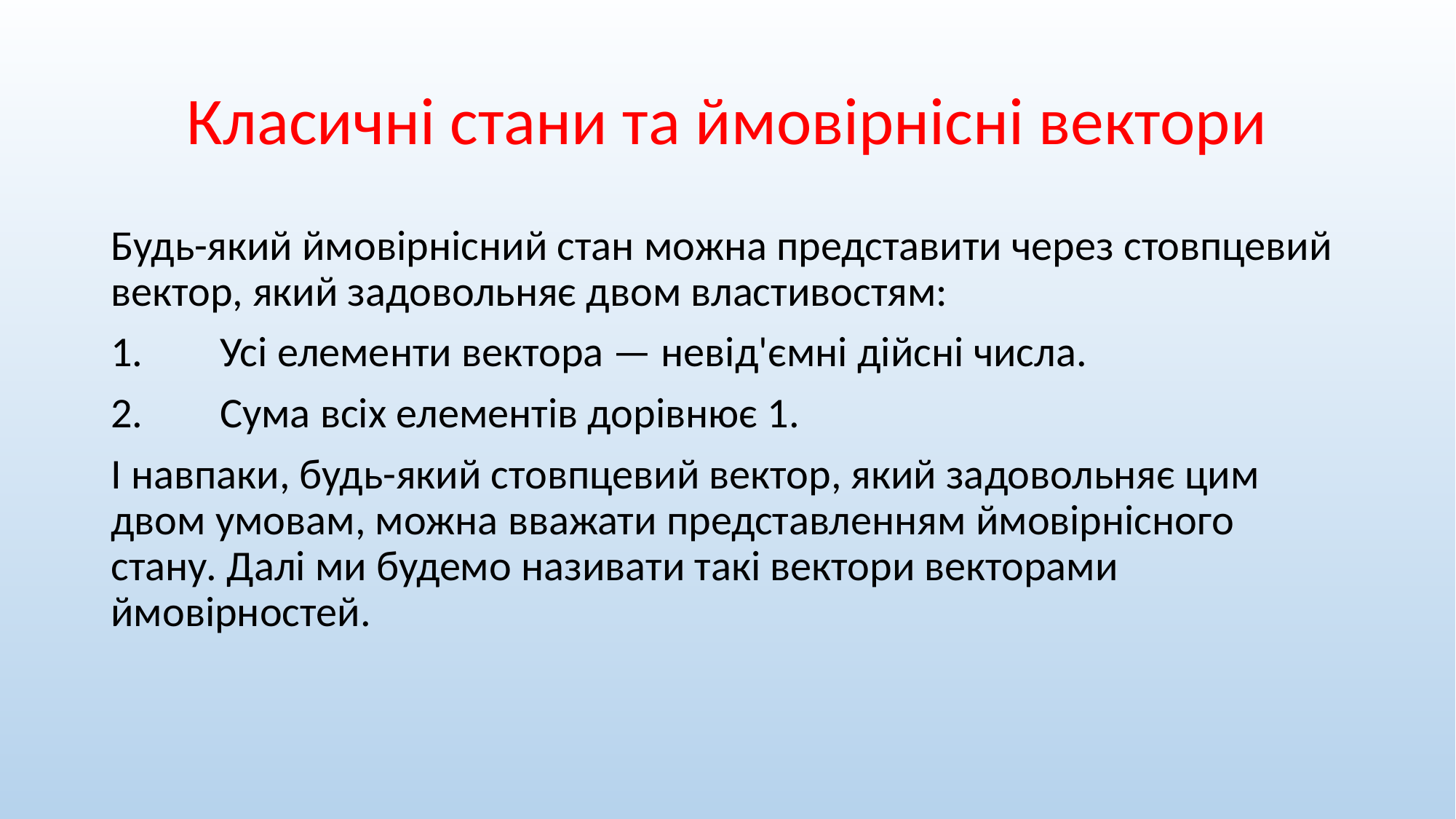

# Класичні стани та ймовірнісні вектори
Будь-який ймовірнісний стан можна представити через стовпцевий вектор, який задовольняє двом властивостям:
1.	Усі елементи вектора — невід'ємні дійсні числа.
2.	Сума всіх елементів дорівнює 1.
І навпаки, будь-який стовпцевий вектор, який задовольняє цим двом умовам, можна вважати представленням ймовірнісного стану. Далі ми будемо називати такі вектори векторами ймовірностей.